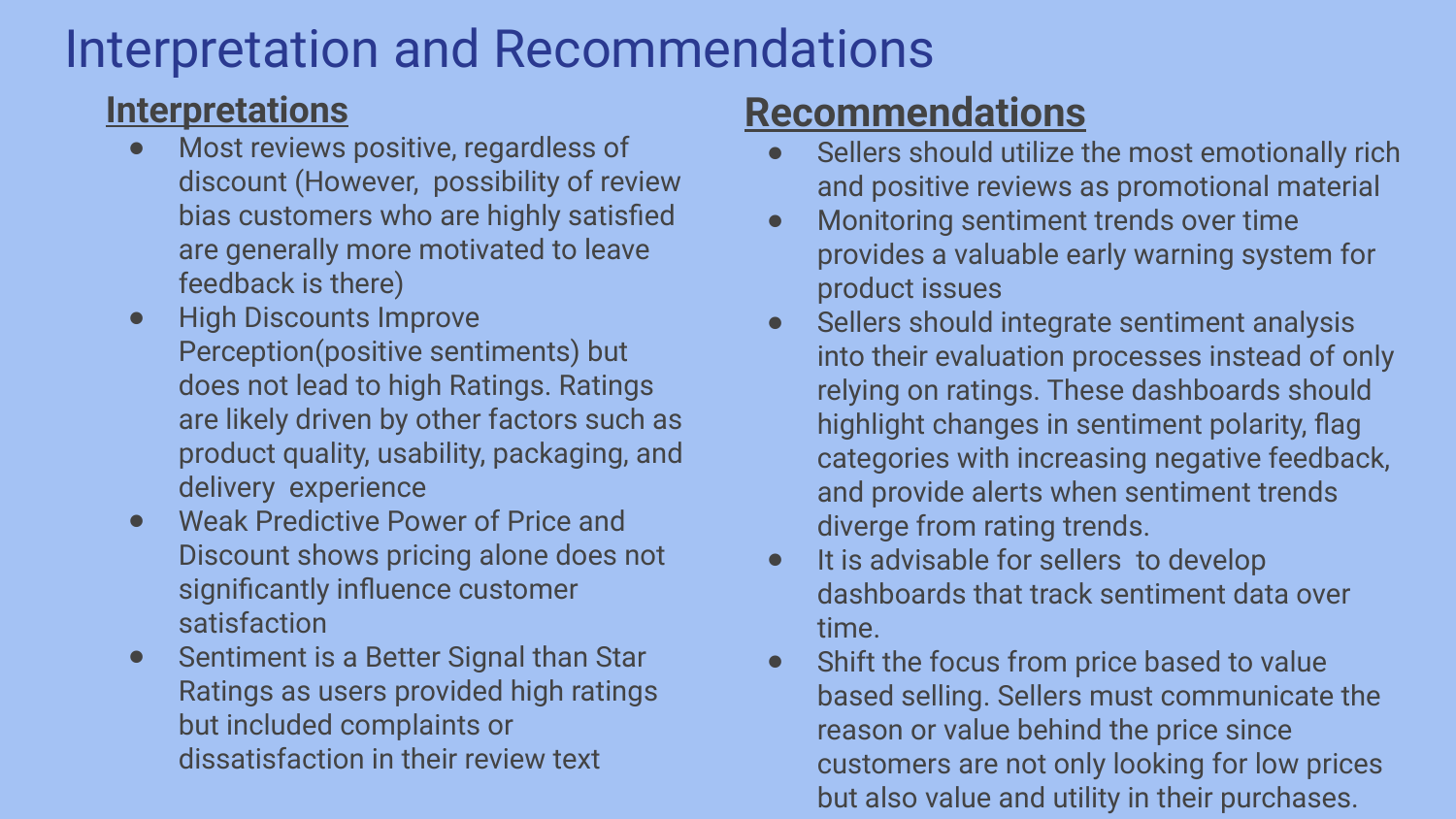

# Interpretation and Recommendations
Interpretations
Most reviews positive, regardless of discount (However,  possibility of review bias customers who are highly satisfied are generally more motivated to leave feedback is there)
High Discounts Improve Perception(positive sentiments) but does not lead to high Ratings. Ratings are likely driven by other factors such as product quality, usability, packaging, and delivery  experience
Weak Predictive Power of Price and Discount shows pricing alone does not significantly influence customer satisfaction
Sentiment is a Better Signal than Star Ratings as users provided high ratings but included complaints or dissatisfaction in their review text
Recommendations
Sellers should utilize the most emotionally rich and positive reviews as promotional material
Monitoring sentiment trends over time provides a valuable early warning system for product issues
Sellers should integrate sentiment analysis into their evaluation processes instead of only relying on ratings. These dashboards should highlight changes in sentiment polarity, flag categories with increasing negative feedback, and provide alerts when sentiment trends diverge from rating trends.
It is advisable for sellers  to develop dashboards that track sentiment data over time.
Shift the focus from price based to value based selling. Sellers must communicate the reason or value behind the price since customers are not only looking for low prices but also value and utility in their purchases.